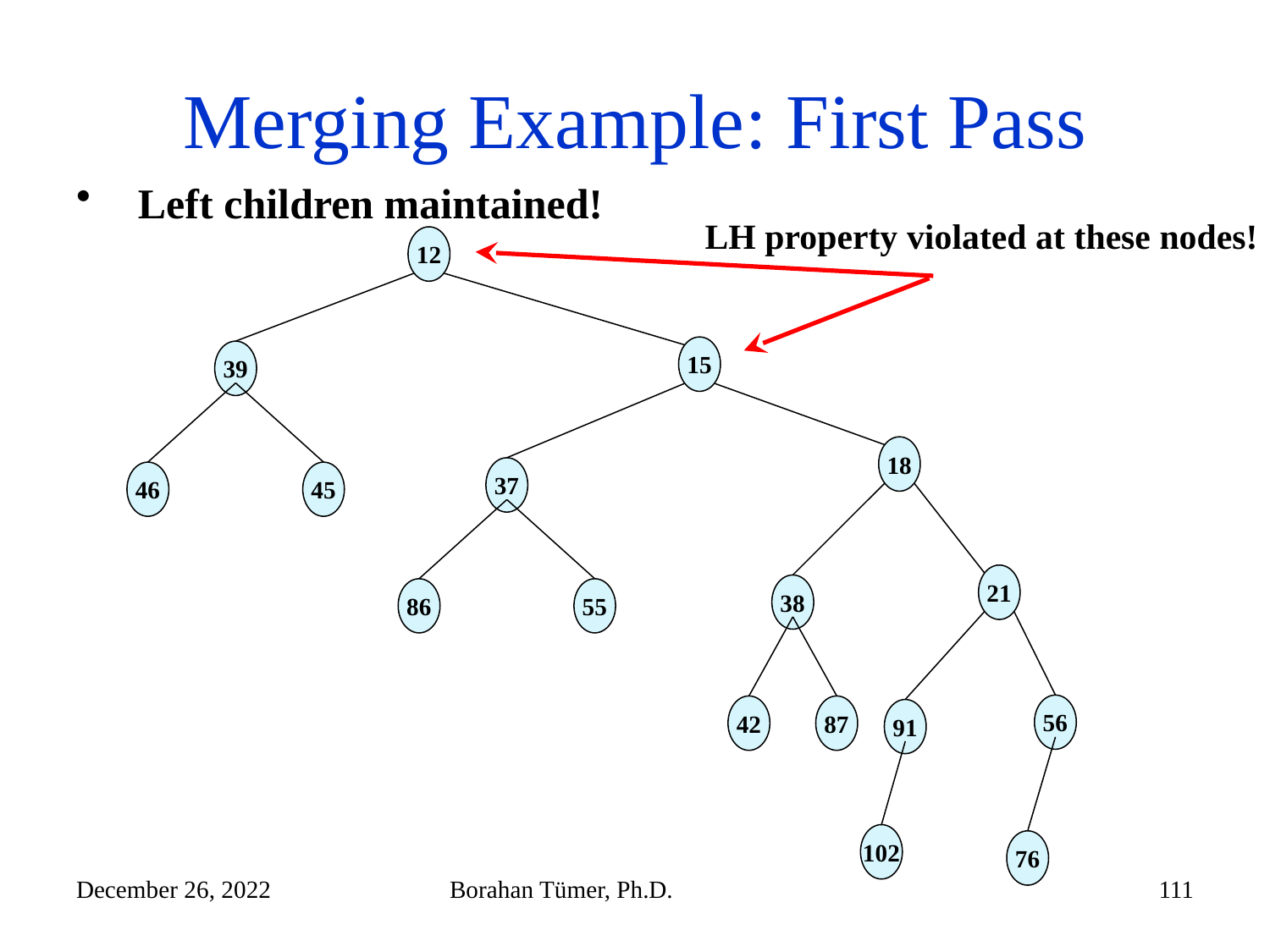

# Merging Example: First Pass
   Left children maintained!
LH property violated at these nodes!
12

15
39
18
37
46
45
21
38
86
55
56
42
87
91
102
76
December 26, 2022
Borahan Tümer, Ph.D.
111